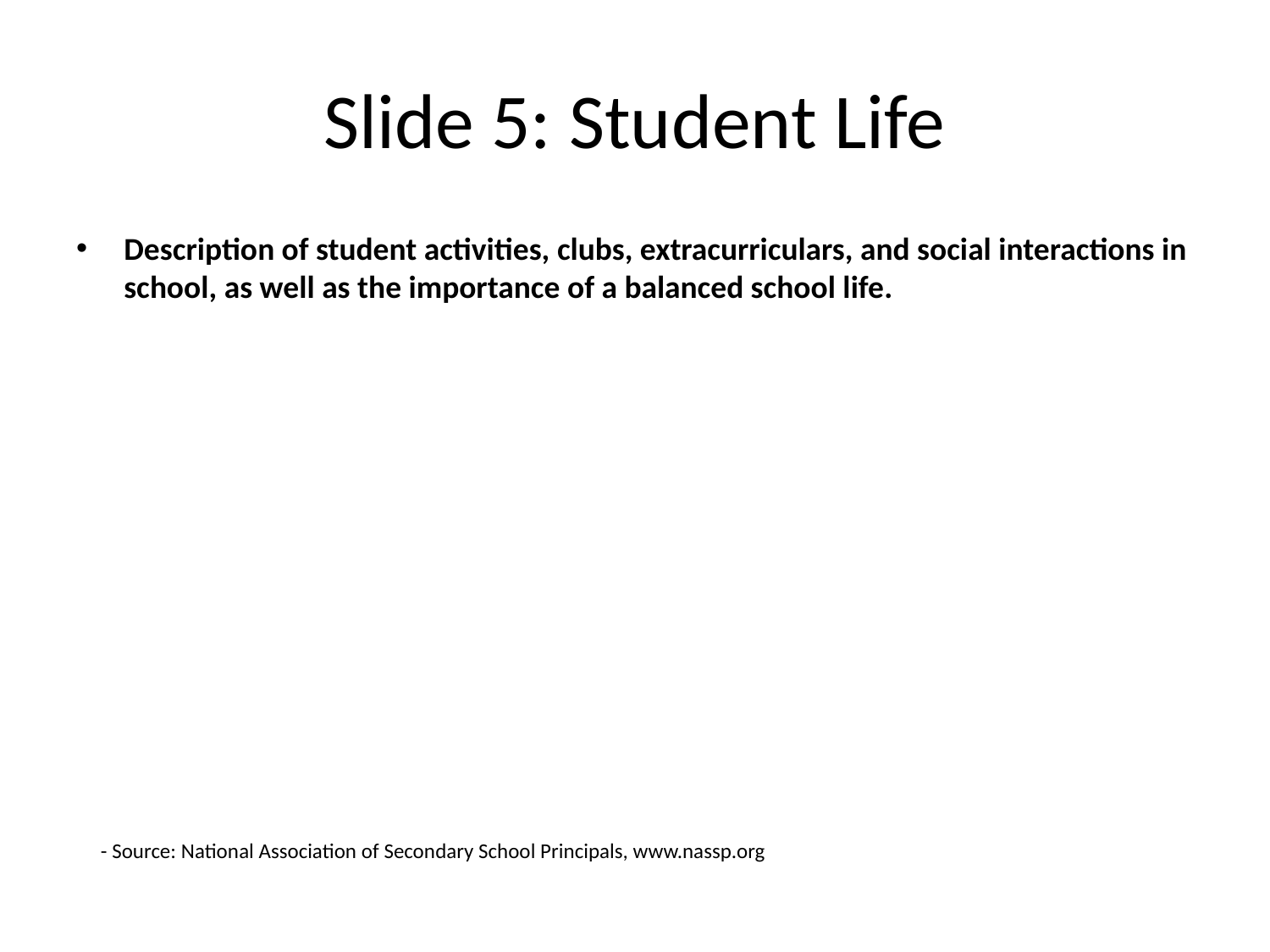

# Slide 5: Student Life
Description of student activities, clubs, extracurriculars, and social interactions in school, as well as the importance of a balanced school life.

- Source: National Association of Secondary School Principals, www.nassp.org